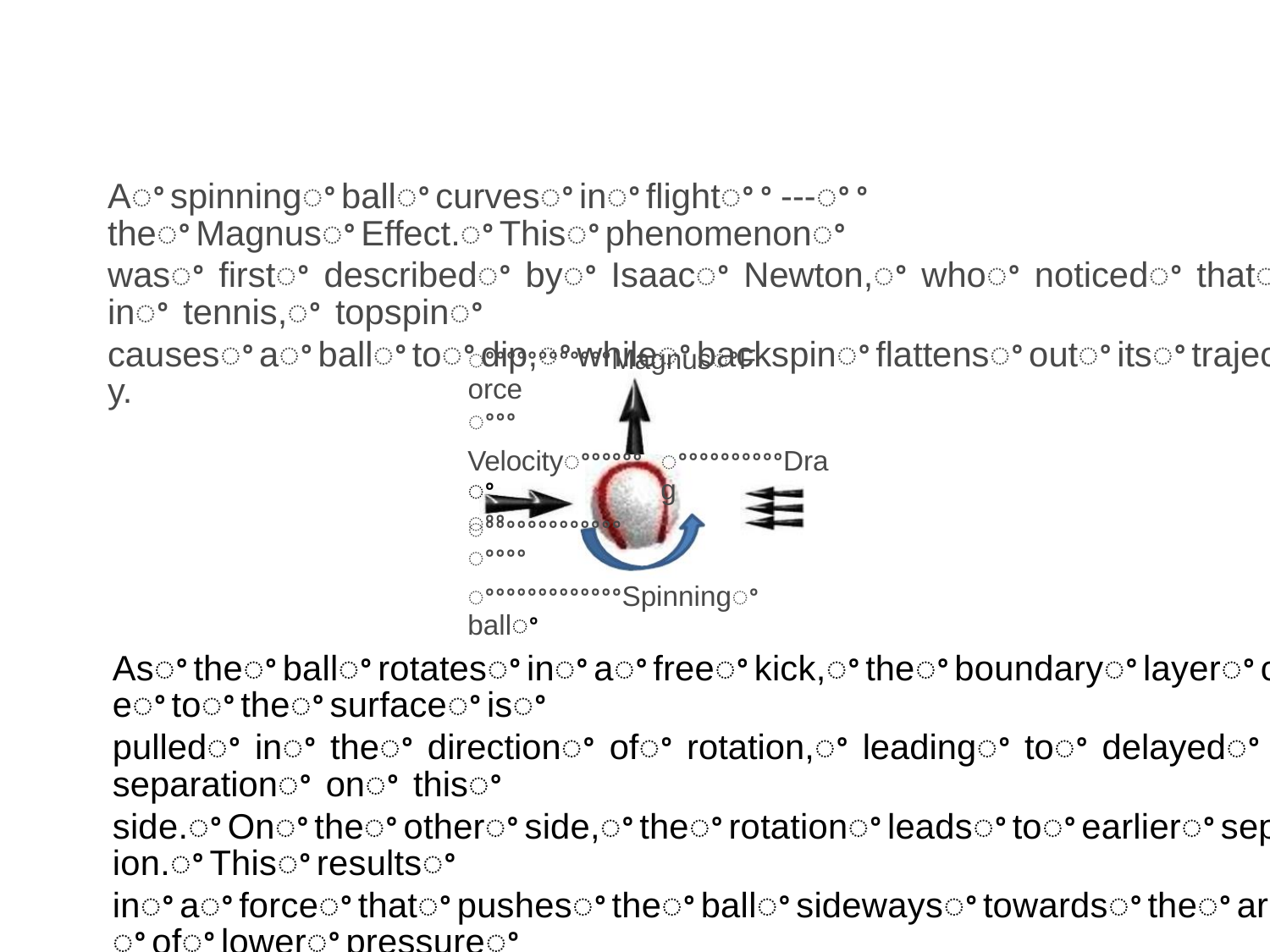

Aꢀspinningꢀballꢀcurvesꢀinꢀflightꢀꢀ---ꢀꢀtheꢀMagnusꢀEffect.ꢀThisꢀphenomenonꢀ
wasꢀ firstꢀ describedꢀ byꢀ Isaacꢀ Newton,ꢀ whoꢀ noticedꢀ thatꢀ inꢀ tennis,ꢀ topspinꢀ
causesꢀaꢀballꢀtoꢀdip,ꢀwhileꢀbackspinꢀflattensꢀoutꢀitsꢀtrajectory.
ꢀꢀꢀꢀꢀꢀꢀꢀꢀꢀꢀꢀMagnusꢀForce
ꢀꢀꢀ
Velocityꢀꢀꢀꢀꢀꢀꢀ
ꢀꢀ
ꢀꢀꢀꢀꢀꢀꢀꢀꢀꢀDrag
ꢀꢀꢀꢀꢀꢀꢀꢀꢀꢀꢀꢀꢀꢀꢀꢀꢀ
ꢀꢀꢀꢀꢀꢀꢀꢀꢀꢀꢀꢀꢀSpinningꢀballꢀ
Asꢀtheꢀballꢀrotatesꢀinꢀaꢀfreeꢀkick,ꢀtheꢀboundaryꢀlayerꢀcloseꢀtoꢀtheꢀsurfaceꢀisꢀ
pulledꢀ inꢀ theꢀ directionꢀ ofꢀ rotation,ꢀ leadingꢀ toꢀ delayedꢀ separationꢀ onꢀ thisꢀ
side.ꢀOnꢀtheꢀotherꢀside,ꢀtheꢀrotationꢀleadsꢀtoꢀearlierꢀseparation.ꢀThisꢀresultsꢀ
inꢀaꢀforceꢀthatꢀpushesꢀtheꢀballꢀsidewaysꢀtowardsꢀtheꢀareaꢀofꢀlowerꢀpressureꢀ
–ꢀtheꢀMagnusꢀForce.